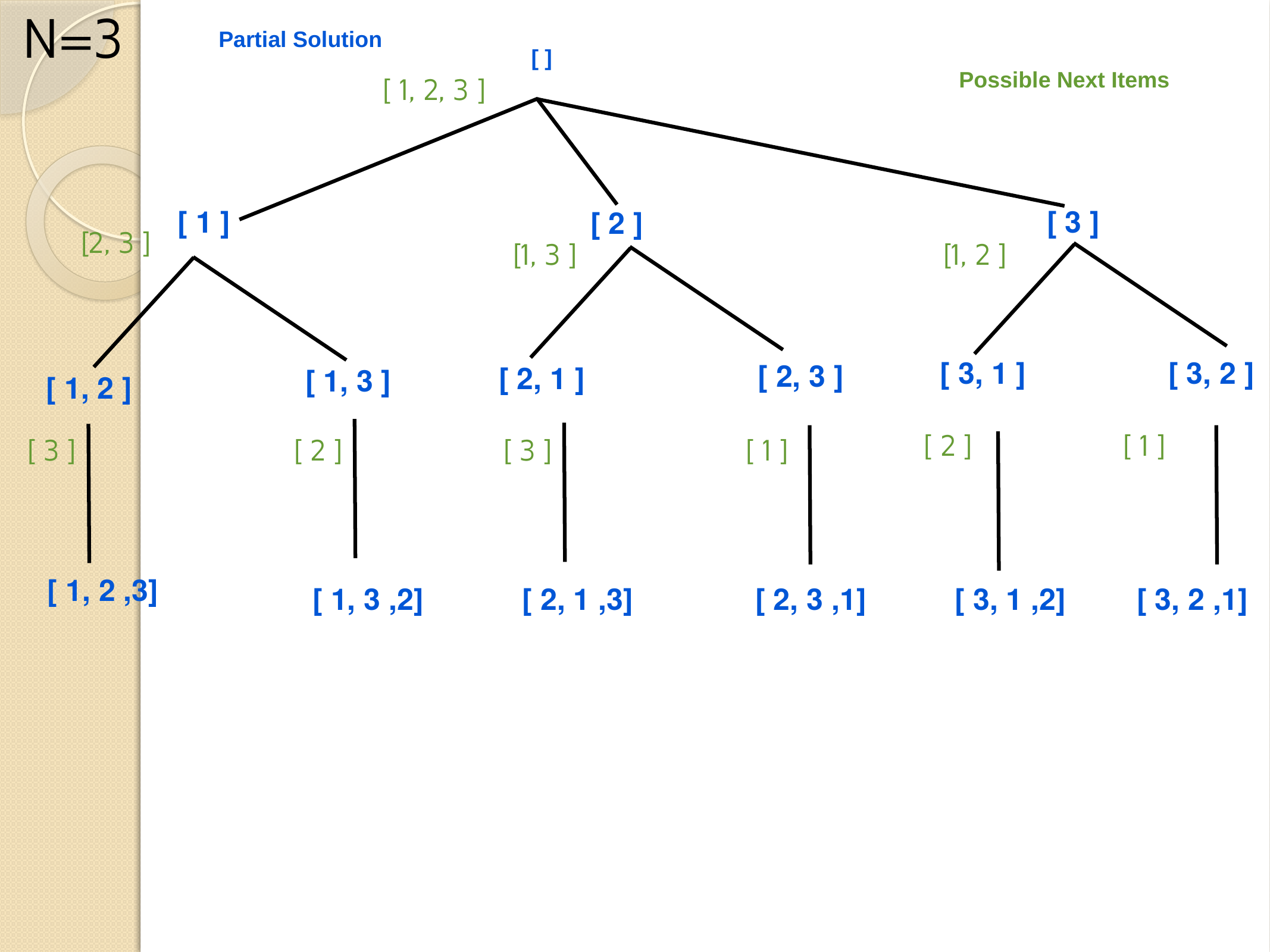

N=3
Partial Solution
[ ]
Possible Next Items
[ 1, 2, 3 ]

[ 2 ]

[ 1 ]

[ 3 ]
[2, 3 ]
[1, 3 ]
[1, 2 ]

[ 3, 2 ]

[ 3, 1 ]

[ 2, 3 ]

[ 2, 1 ]

[ 1, 3 ]

[ 1, 2 ]

[ 1, 3 ,2]

[ 2, 1 ,3]
[ 2 ]
[ 1 ]

[ 1, 2 ,3]

[ 2, 3 ,1]

[ 3, 2 ,1]
[ 3 ]
[ 2 ]
[ 3 ]
[ 1 ]

[ 3, 1 ,2]